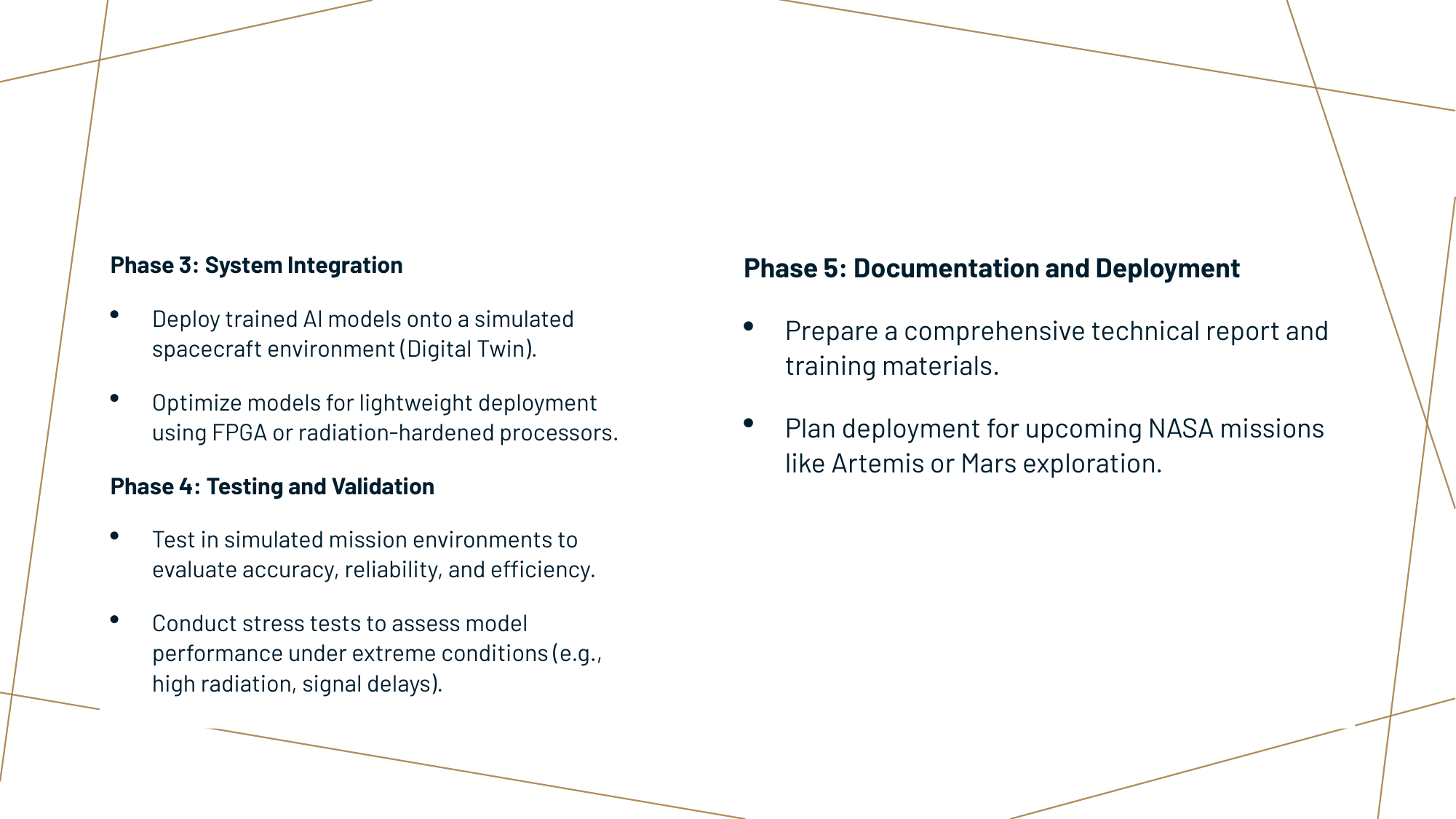

Phase 3: System Integration
Deploy trained AI models onto a simulated spacecraft environment (Digital Twin).
Optimize models for lightweight deployment using FPGA or radiation-hardened processors.
Phase 4: Testing and Validation
Test in simulated mission environments to evaluate accuracy, reliability, and efficiency.
Conduct stress tests to assess model performance under extreme conditions (e.g., high radiation, signal delays).
Phase 5: Documentation and Deployment
Prepare a comprehensive technical report and training materials.
Plan deployment for upcoming NASA missions like Artemis or Mars exploration.